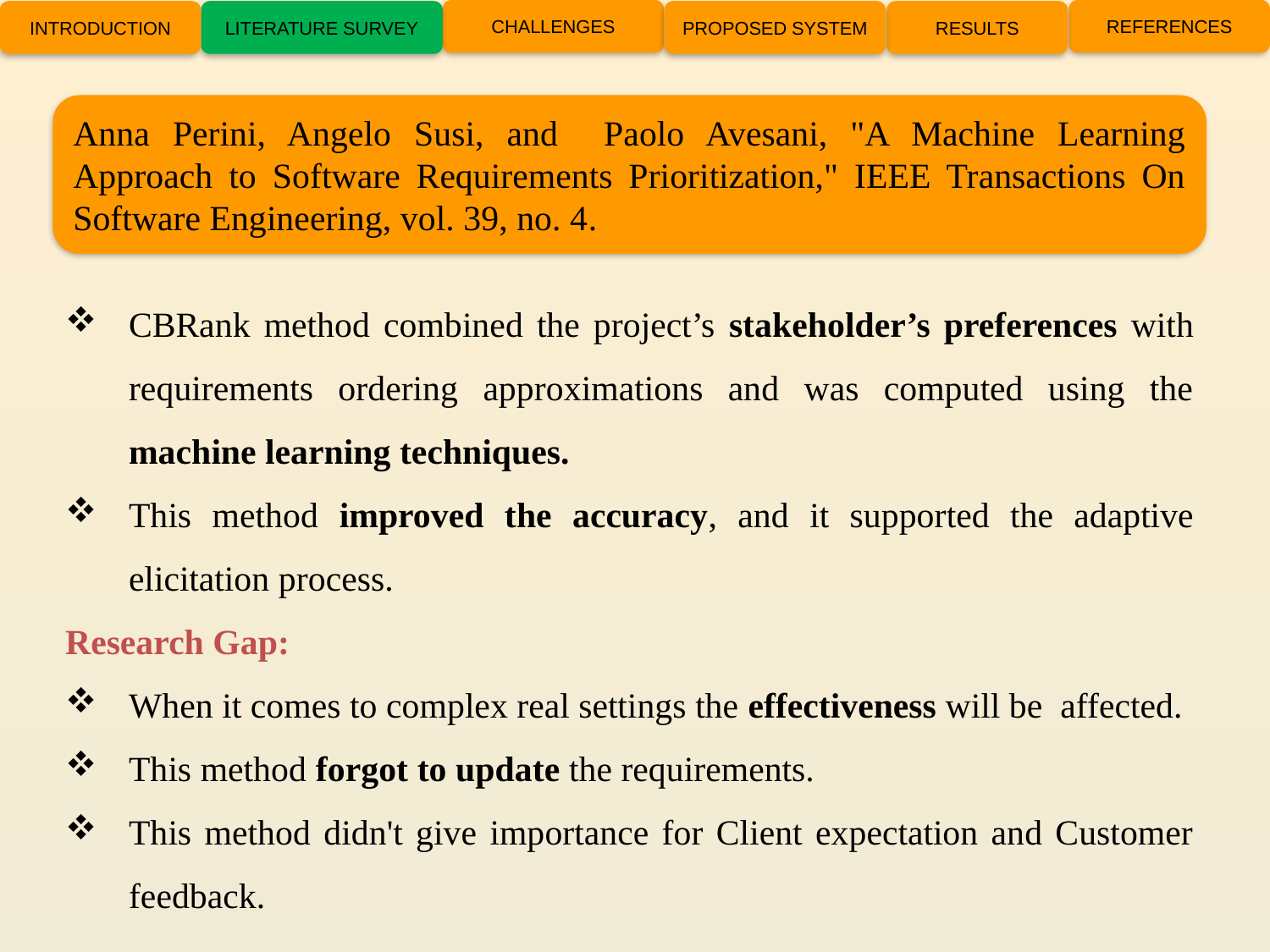

CHALLENGES
REFERENCES
INTRODUCTION

LITERATURE SURVEY

PROPOSED SYSTEM
RESULTS
Anna Perini, Angelo Susi, and  Paolo Avesani, "A Machine Learning Approach to Software Requirements Prioritization," IEEE Transactions On Software Engineering, vol. 39, no. 4.
CBRank method combined the project’s stakeholder’s preferences with requirements ordering approximations and was computed using the machine learning techniques.
This method improved the accuracy, and it supported the adaptive elicitation process.
Research Gap:
When it comes to complex real settings the effectiveness will be  affected.
This method forgot to update the requirements.
This method didn't give importance for Client expectation and Customer feedback.